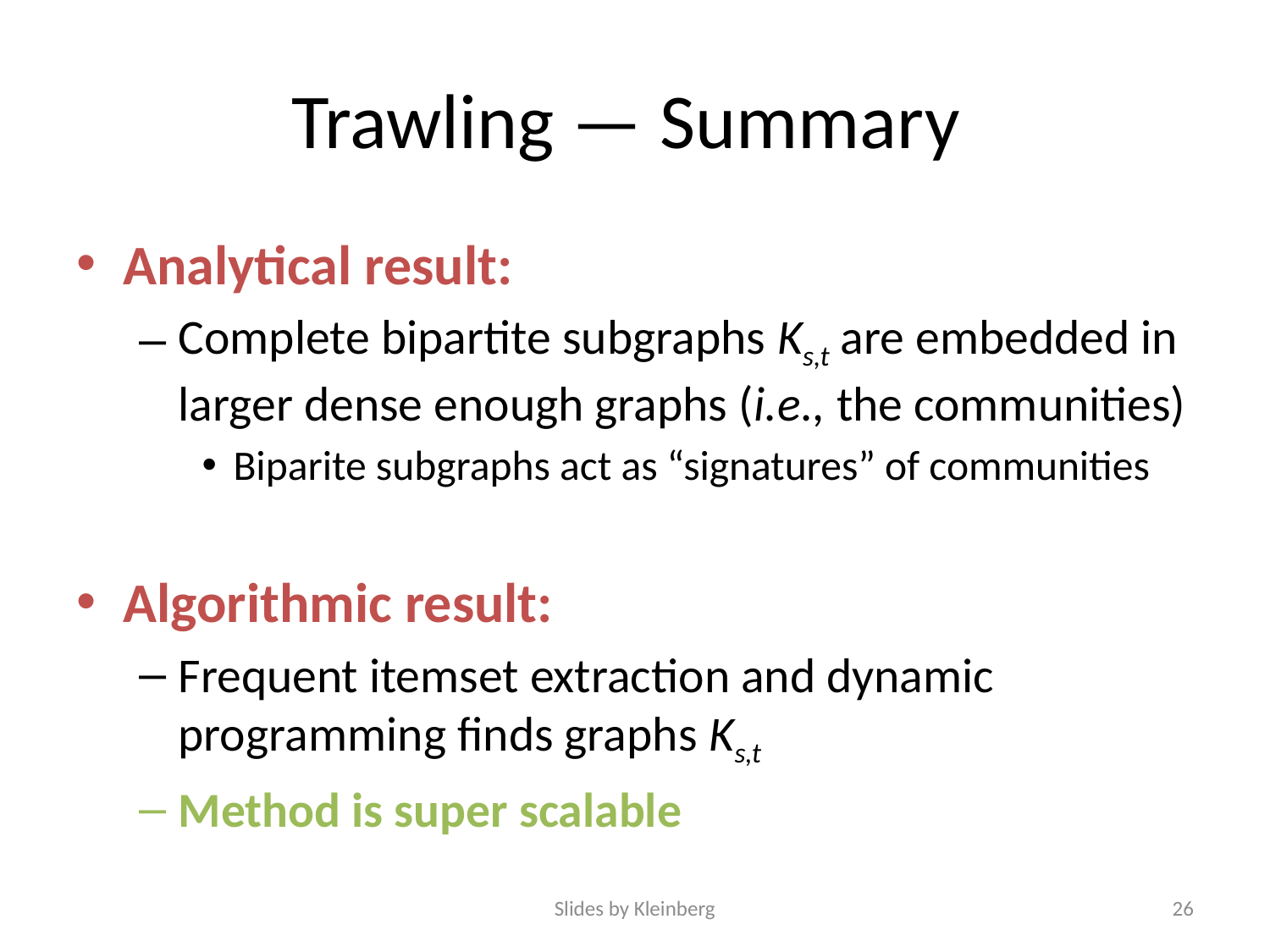

[Kumar et al. ‘99]
# Trawling — Summary
Analytical result:
Complete bipartite subgraphs Ks,t are embedded in larger dense enough graphs (i.e., the communities)
Biparite subgraphs act as “signatures” of communities

Algorithmic result:
Frequent itemset extraction and dynamic programming finds graphs Ks,t
Method is super scalable

Slides by Kleinberg
26